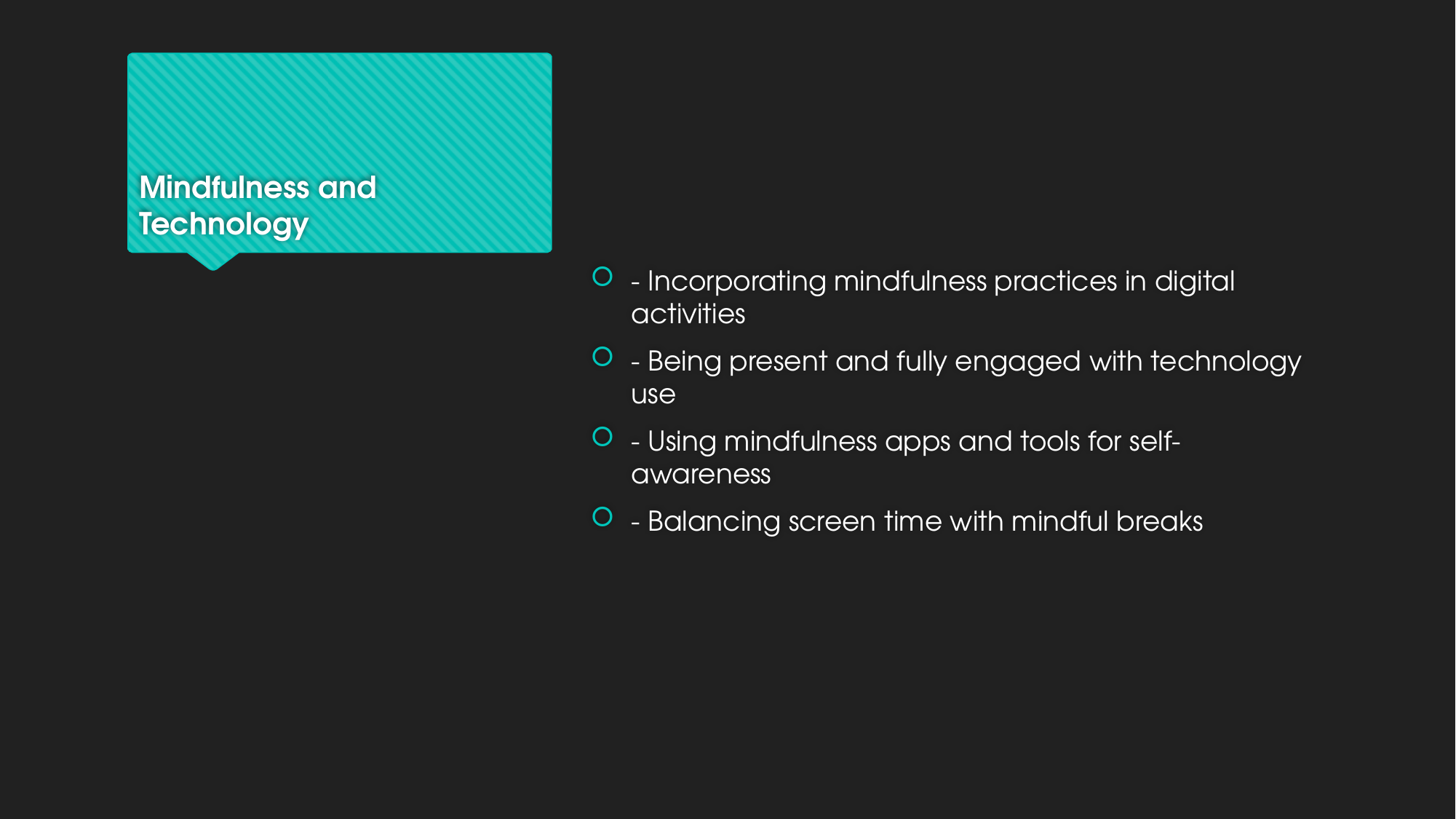

# Mindfulness and Technology

- Incorporating mindfulness practices in digital activities
- Being present and fully engaged with technology use
- Using mindfulness apps and tools for self-awareness
- Balancing screen time with mindful breaks